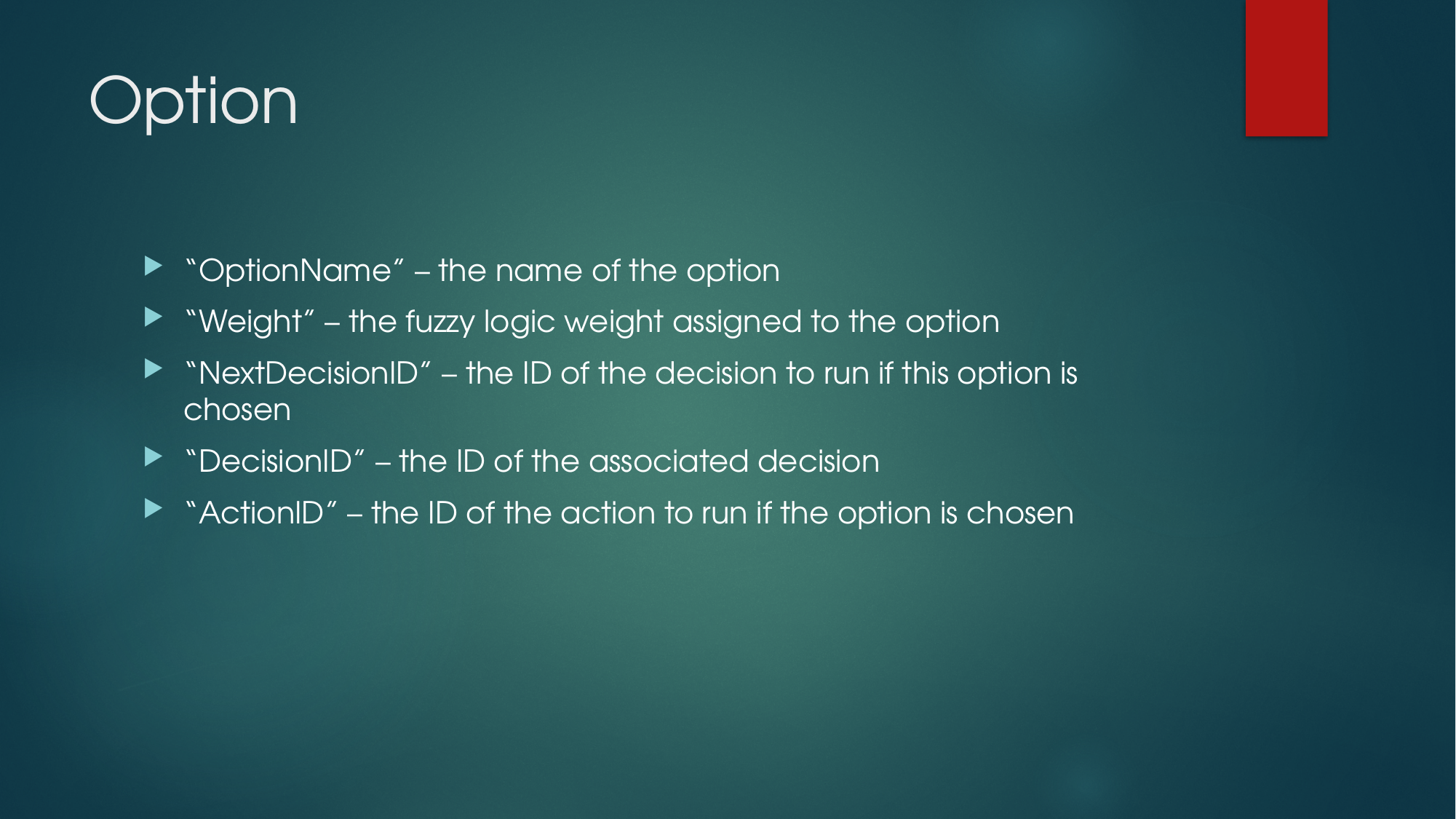

# Option
“OptionName” – the name of the option
“Weight” – the fuzzy logic weight assigned to the option
“NextDecisionID” – the ID of the decision to run if this option is chosen
“DecisionID” – the ID of the associated decision
“ActionID” – the ID of the action to run if the option is chosen